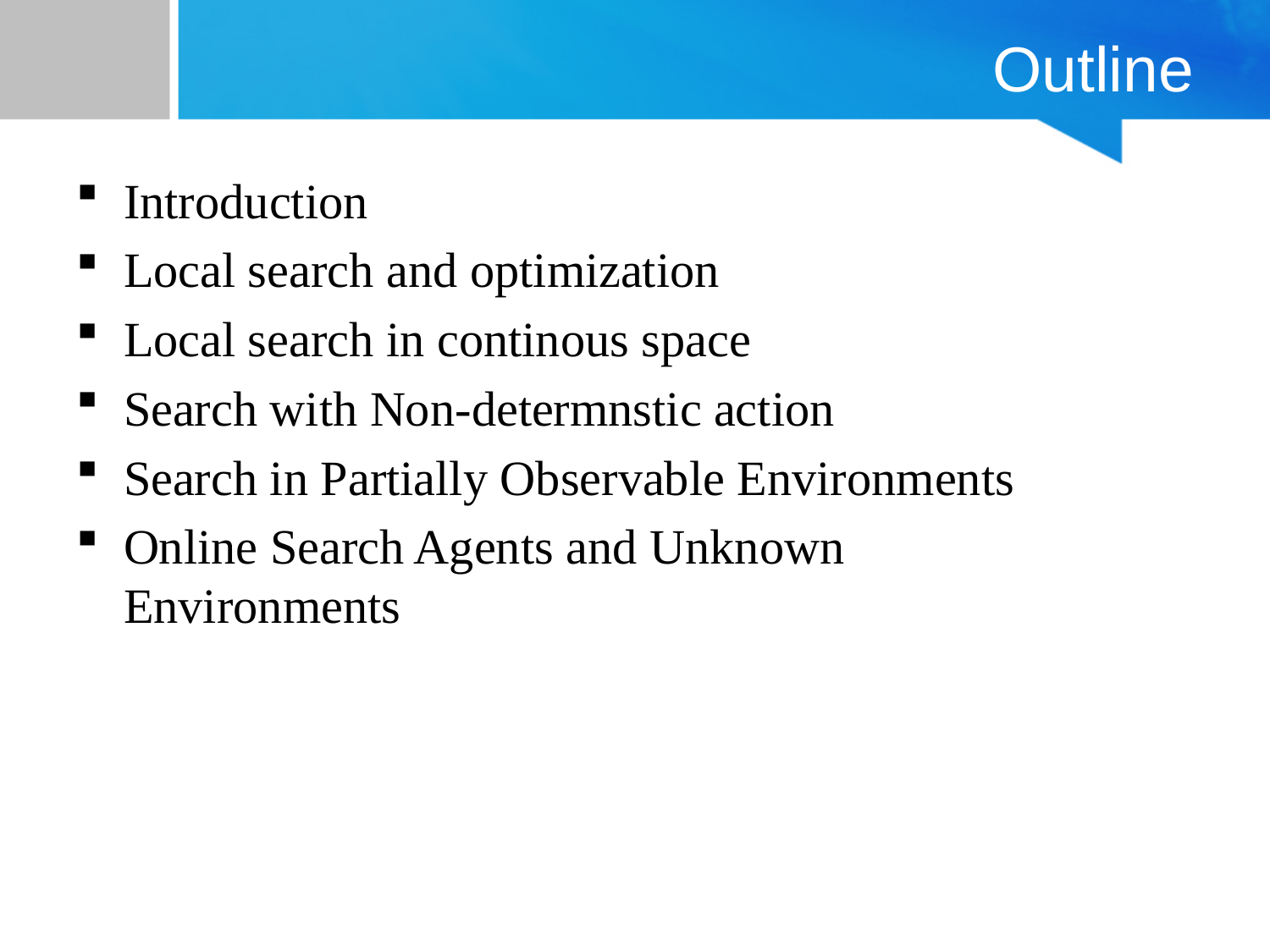

# Outline
Introduction
Local search and optimization
Local search in continous space
Search with Non-determnstic action
Search in Partially Observable Environments
Online Search Agents and Unknown
Environments